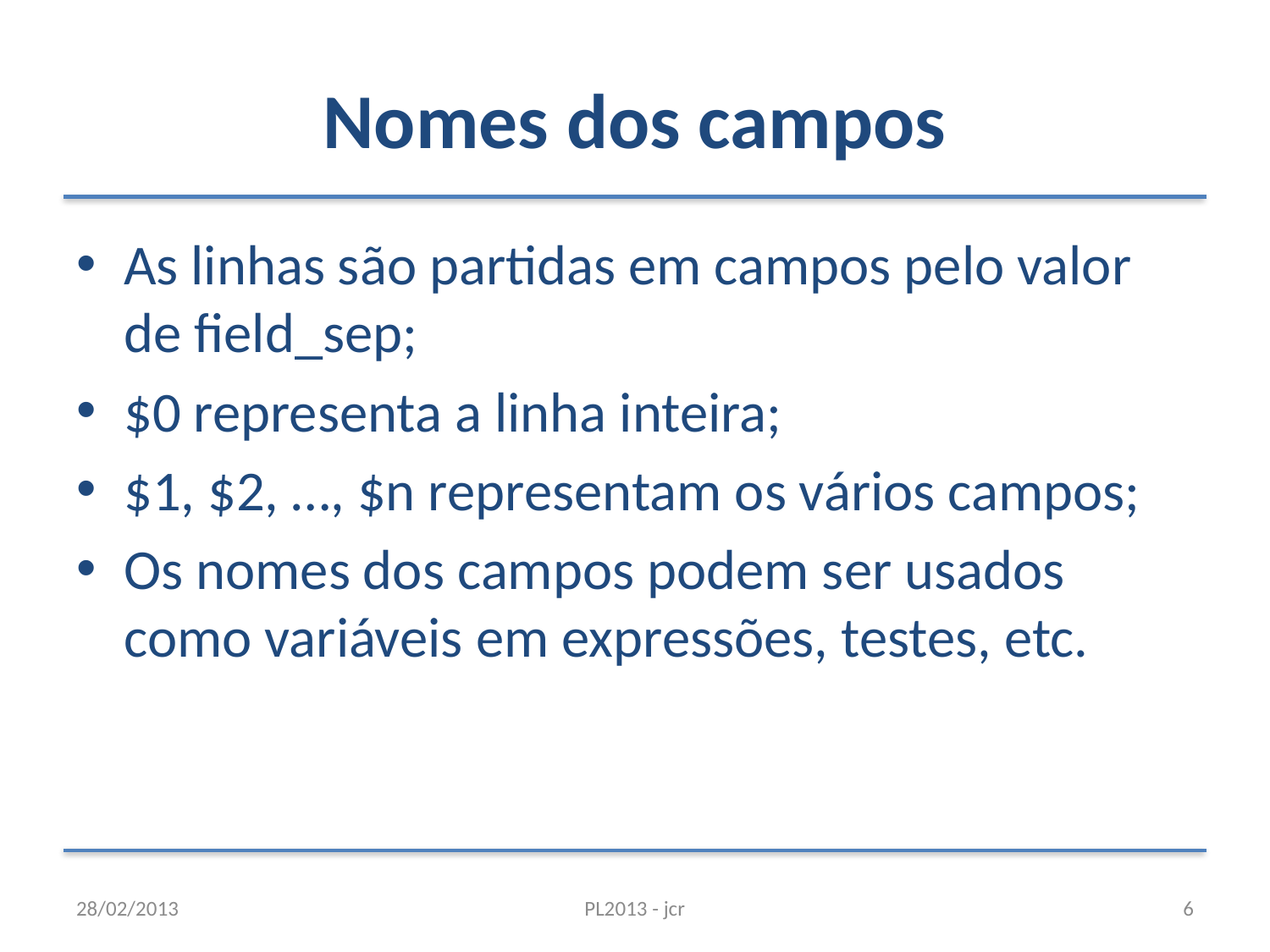

# Nomes dos campos
As linhas são partidas em campos pelo valor de field_sep;
$0 representa a linha inteira;
$1, $2, …, $n representam os vários campos;
Os nomes dos campos podem ser usados como variáveis em expressões, testes, etc.
28/02/2013
PL2013 - jcr
6